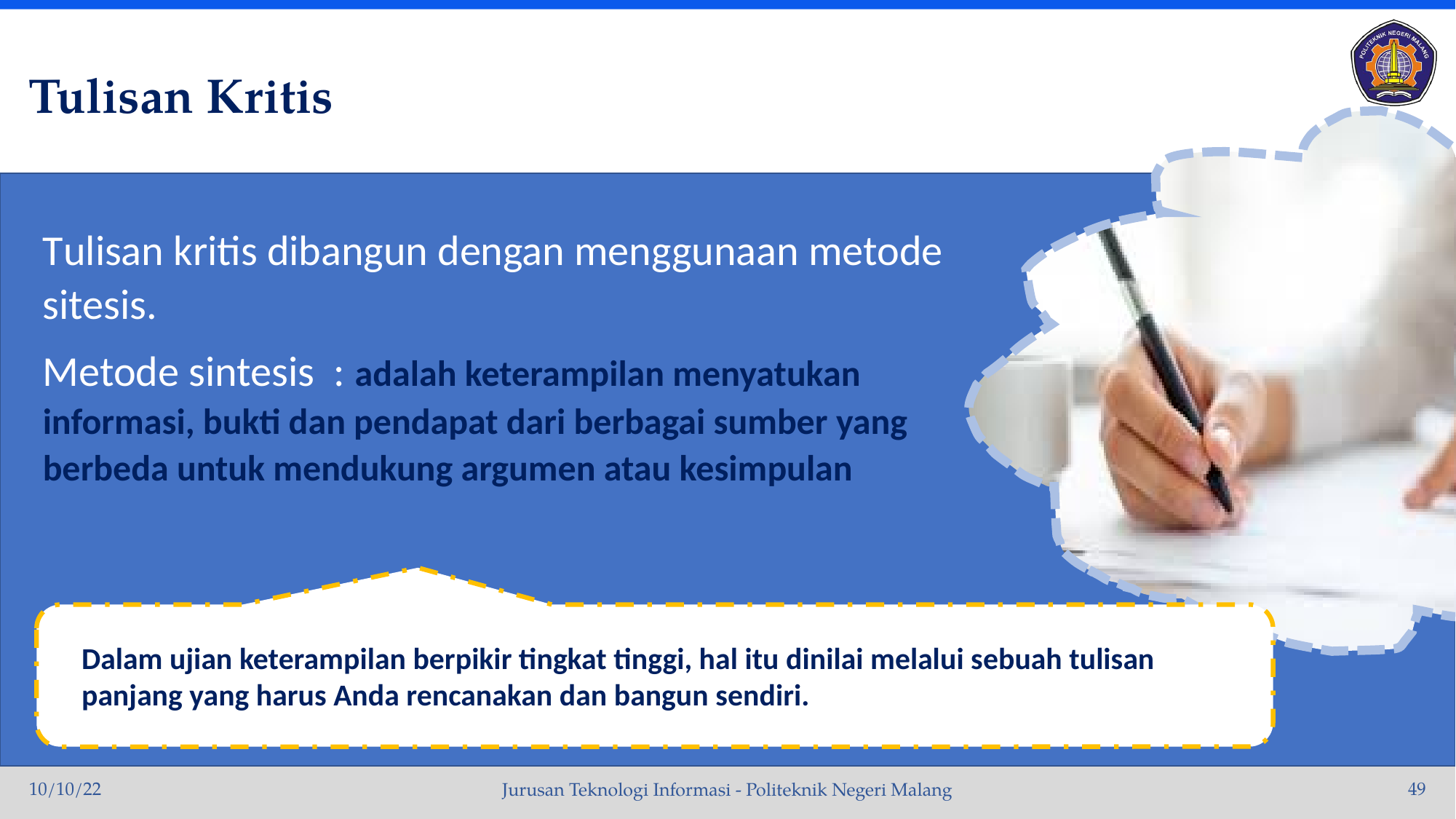

# Tulisan Kritis

Tulisan kritis dibangun dengan menggunaan metode sitesis.
Metode sintesis  : adalah keterampilan menyatukan informasi, bukti dan pendapat dari berbagai sumber yang berbeda untuk mendukung argumen atau kesimpulan
Dalam ujian keterampilan berpikir tingkat tinggi, hal itu dinilai melalui sebuah tulisan panjang yang harus Anda rencanakan dan bangun sendiri.
10/10/22
49
Jurusan Teknologi Informasi - Politeknik Negeri Malang